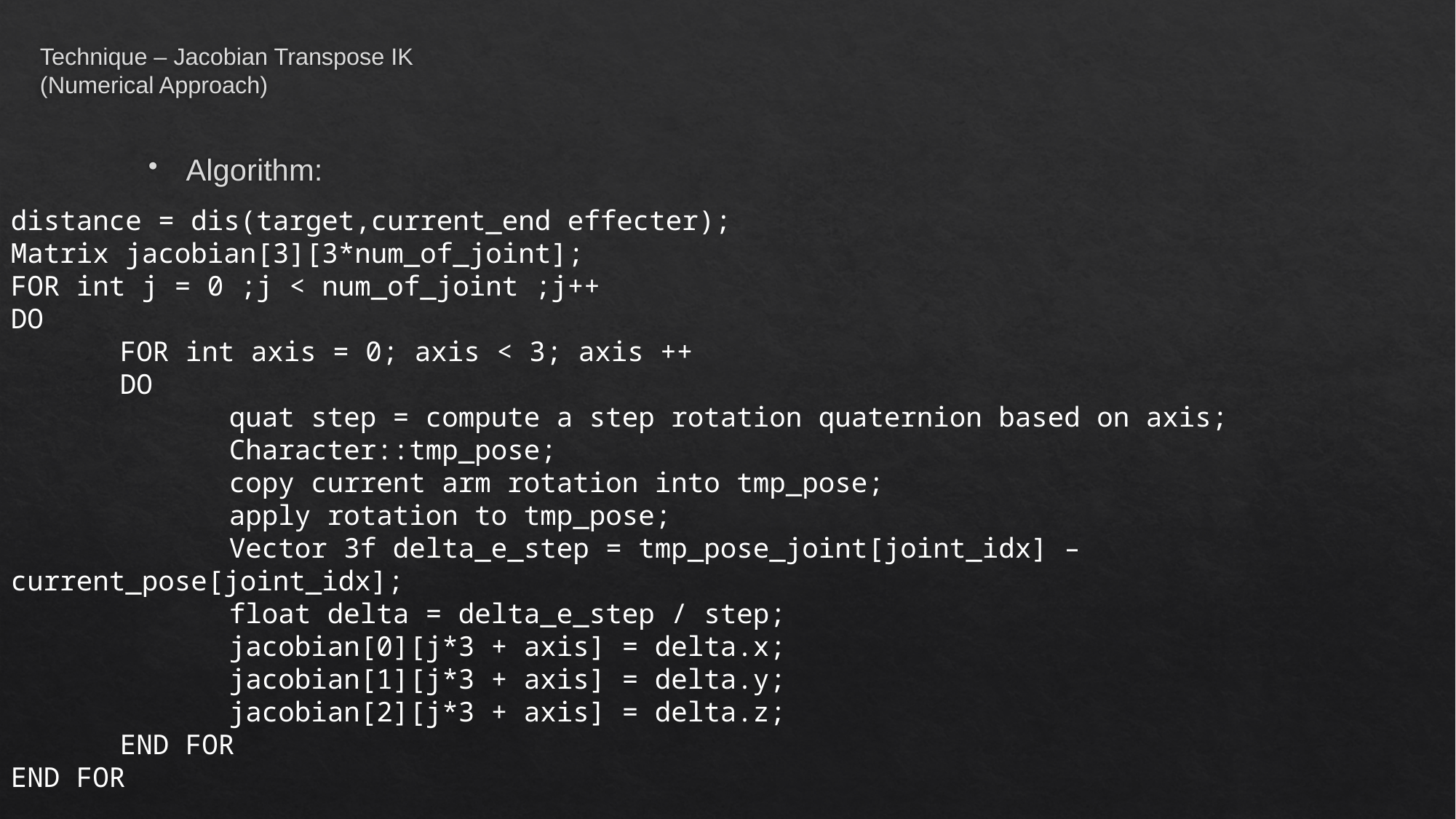

# Technique – Jacobian Transpose IK (Numerical Approach)
Algorithm:

distance = dis(target,current_end effecter);
Matrix jacobian[3][3*num_of_joint];
FOR int j = 0 ;j < num_of_joint ;j++
DO
	FOR int axis = 0; axis < 3; axis ++
	DO
		quat step = compute a step rotation quaternion based on axis;
		Character::tmp_pose;
		copy current arm rotation into tmp_pose;
		apply rotation to tmp_pose;
		Vector 3f delta_e_step = tmp_pose_joint[joint_idx] – current_pose[joint_idx];
		float delta = delta_e_step / step;
		jacobian[0][j*3 + axis] = delta.x;
		jacobian[1][j*3 + axis] = delta.y;
		jacobian[2][j*3 + axis] = delta.z;
	END FOR
END FOR